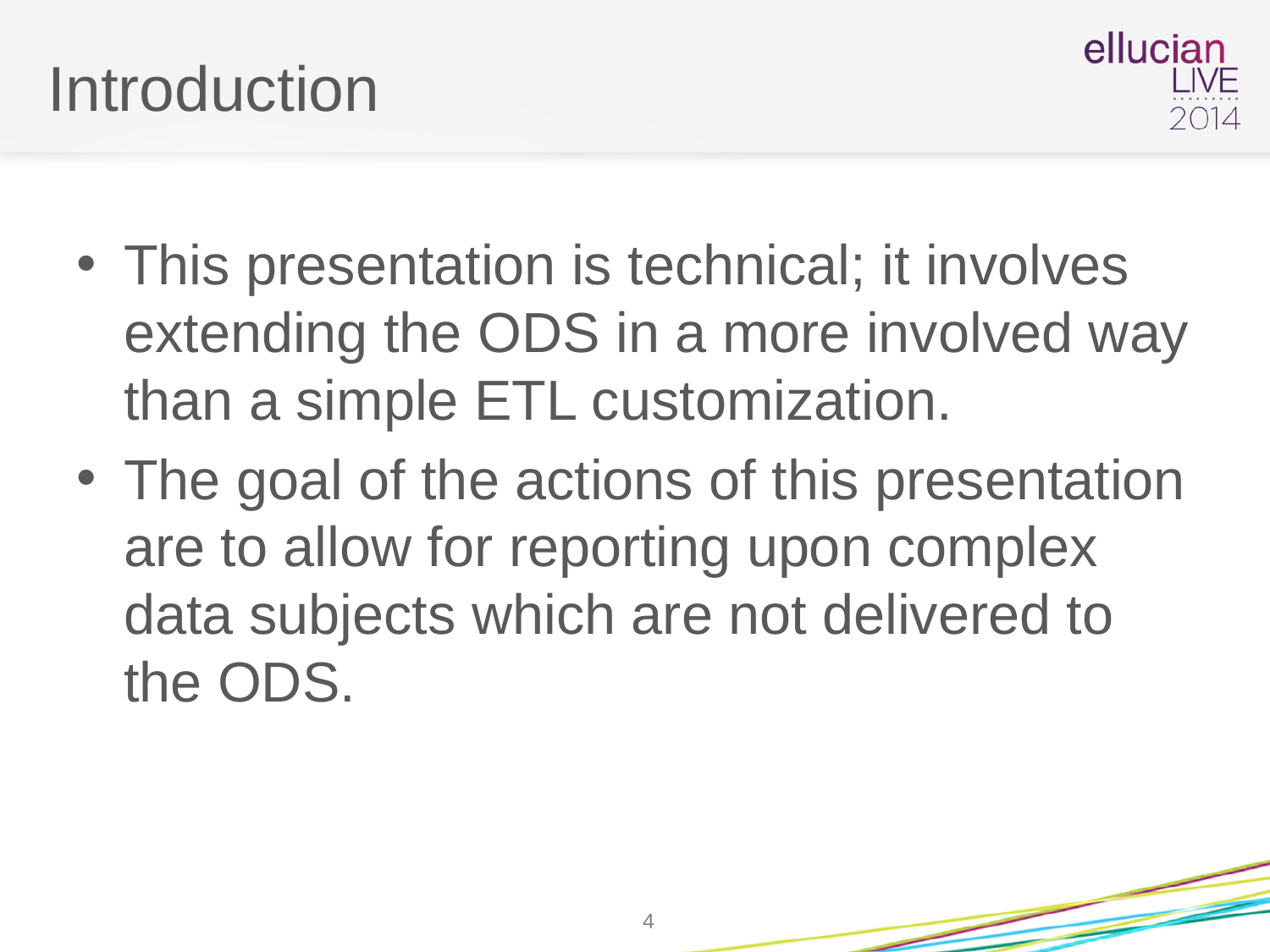

# Introduction
This presentation is technical; it involves extending the ODS in a more involved way than a simple ETL customization.
The goal of the actions of this presentation are to allow for reporting upon complex data subjects which are not delivered to the ODS.
4